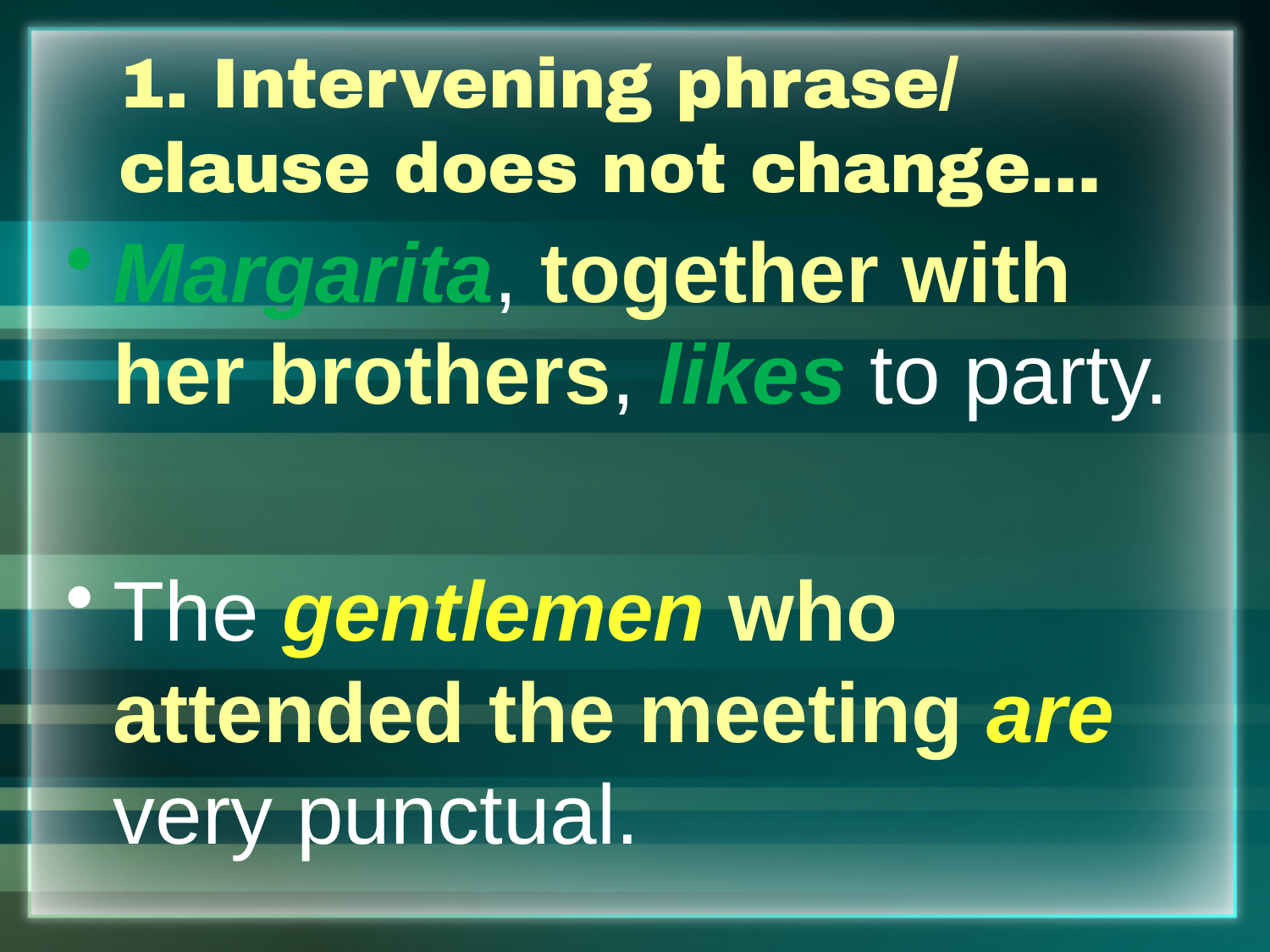

# 1. Intervening phrase/ clause does not change…
Margarita, together with her brothers, likes to party.

The gentlemen who attended the meeting are very punctual.